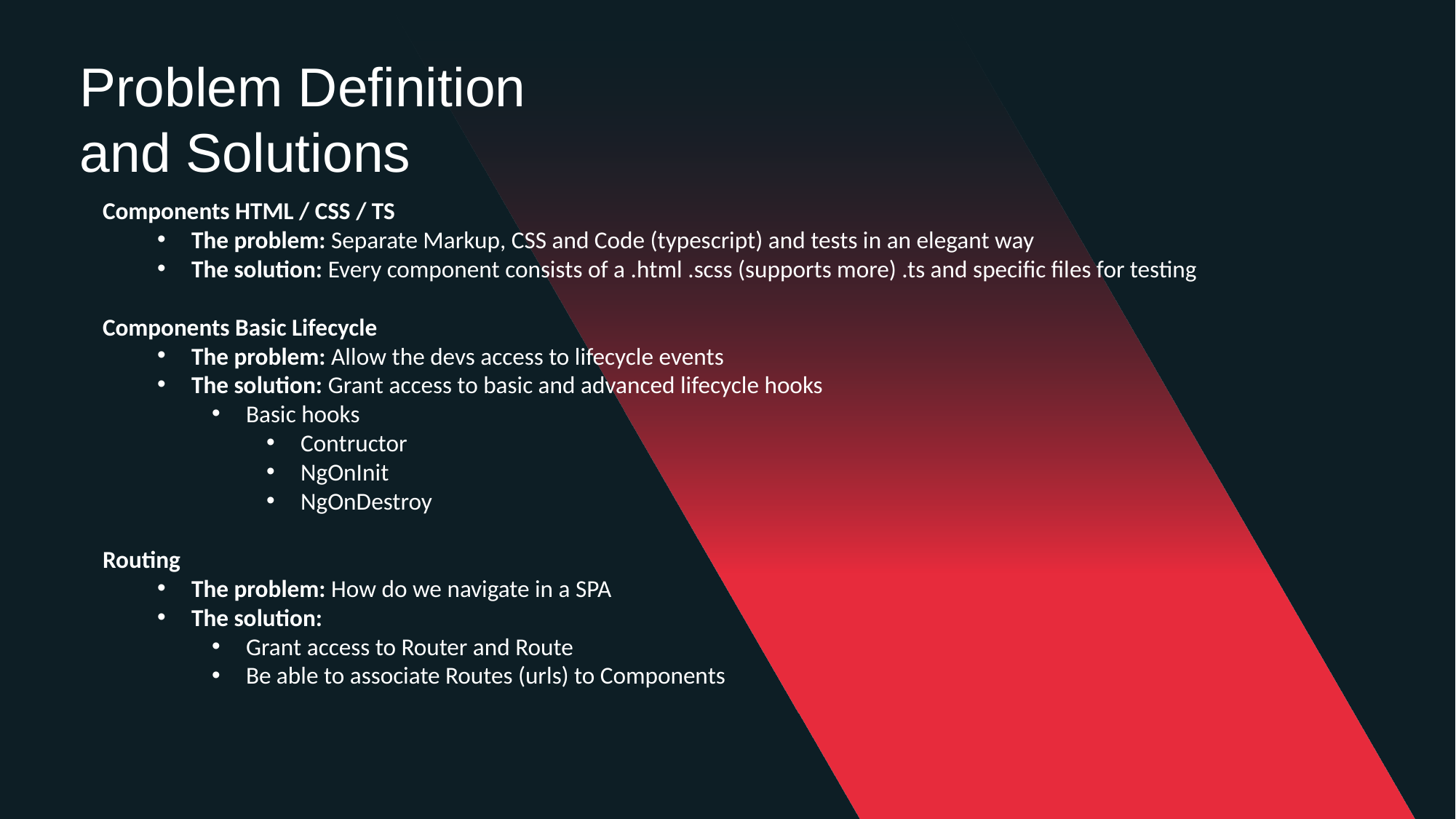

Problem Definition and Solutions
Components HTML / CSS / TS
The problem: Separate Markup, CSS and Code (typescript) and tests in an elegant way
The solution: Every component consists of a .html .scss (supports more) .ts and specific files for testing

Components Basic Lifecycle
The problem: Allow the devs access to lifecycle events
The solution: Grant access to basic and advanced lifecycle hooks
Basic hooks
Contructor
NgOnInit
NgOnDestroy

Routing
The problem: How do we navigate in a SPA
The solution:
Grant access to Router and Route
Be able to associate Routes (urls) to Components